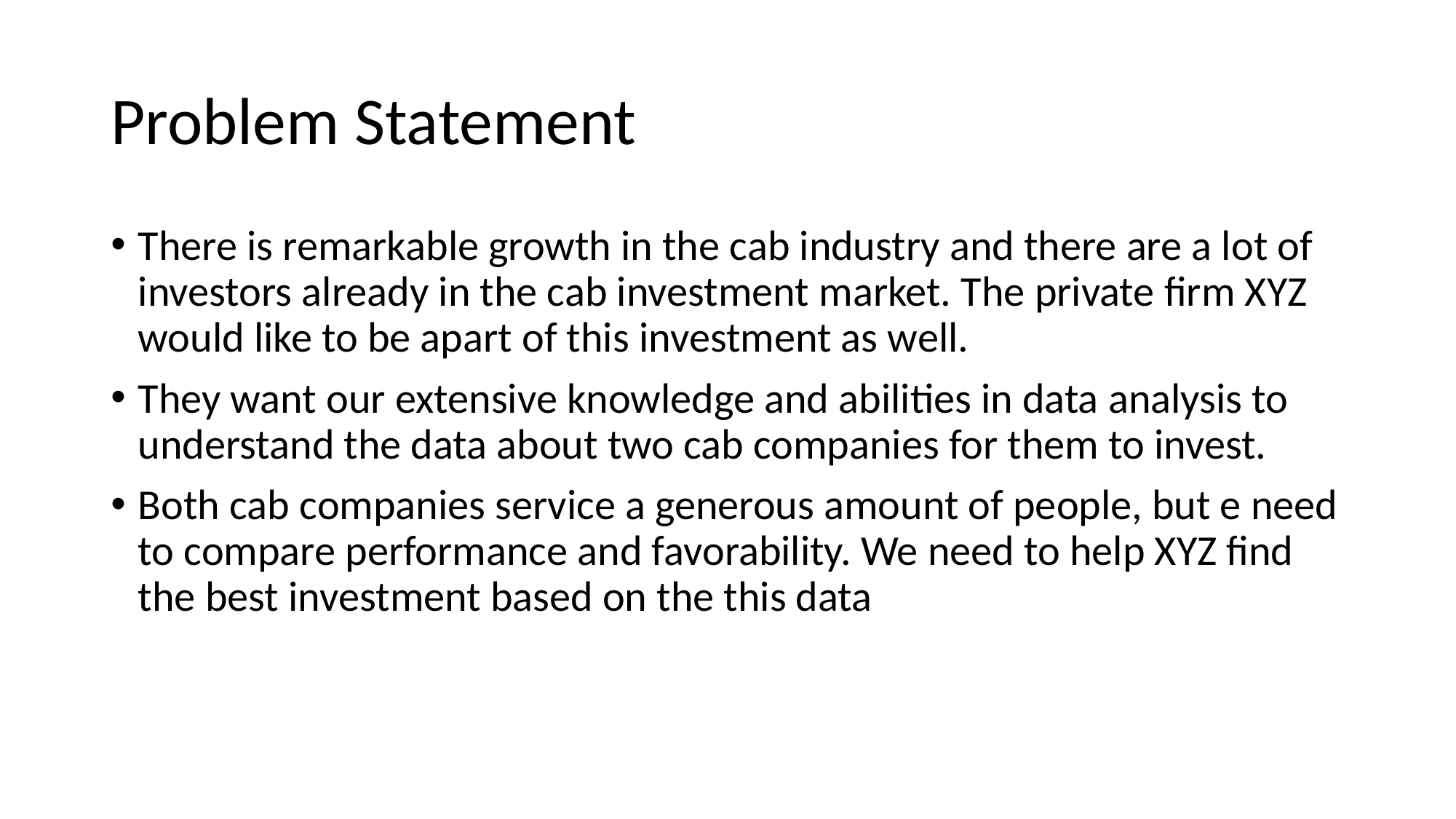

# Problem Statement
There is remarkable growth in the cab industry and there are a lot of investors already in the cab investment market. The private firm XYZ would like to be apart of this investment as well.
They want our extensive knowledge and abilities in data analysis to understand the data about two cab companies for them to invest.
Both cab companies service a generous amount of people, but e need to compare performance and favorability. We need to help XYZ find the best investment based on the this data